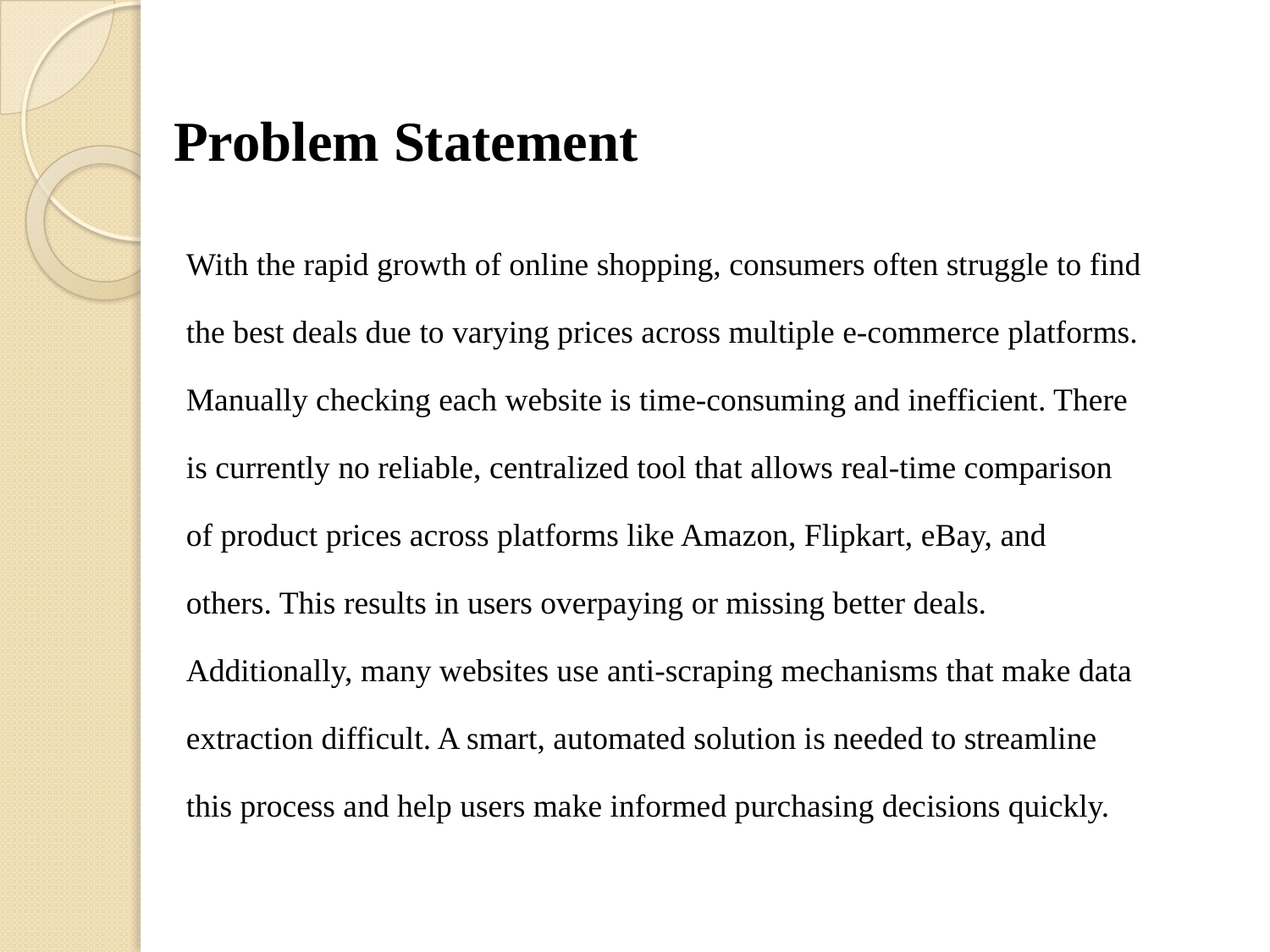

# Problem Statement
     With the rapid growth of online shopping, consumers often struggle to find
     the best deals due to varying prices across multiple e-commerce platforms.
     Manually checking each website is time-consuming and inefficient. There
     is currently no reliable, centralized tool that allows real-time comparison
     of product prices across platforms like Amazon, Flipkart, eBay, and
     others. This results in users overpaying or missing better deals.
     Additionally, many websites use anti-scraping mechanisms that make data
     extraction difficult. A smart, automated solution is needed to streamline
     this process and help users make informed purchasing decisions quickly.